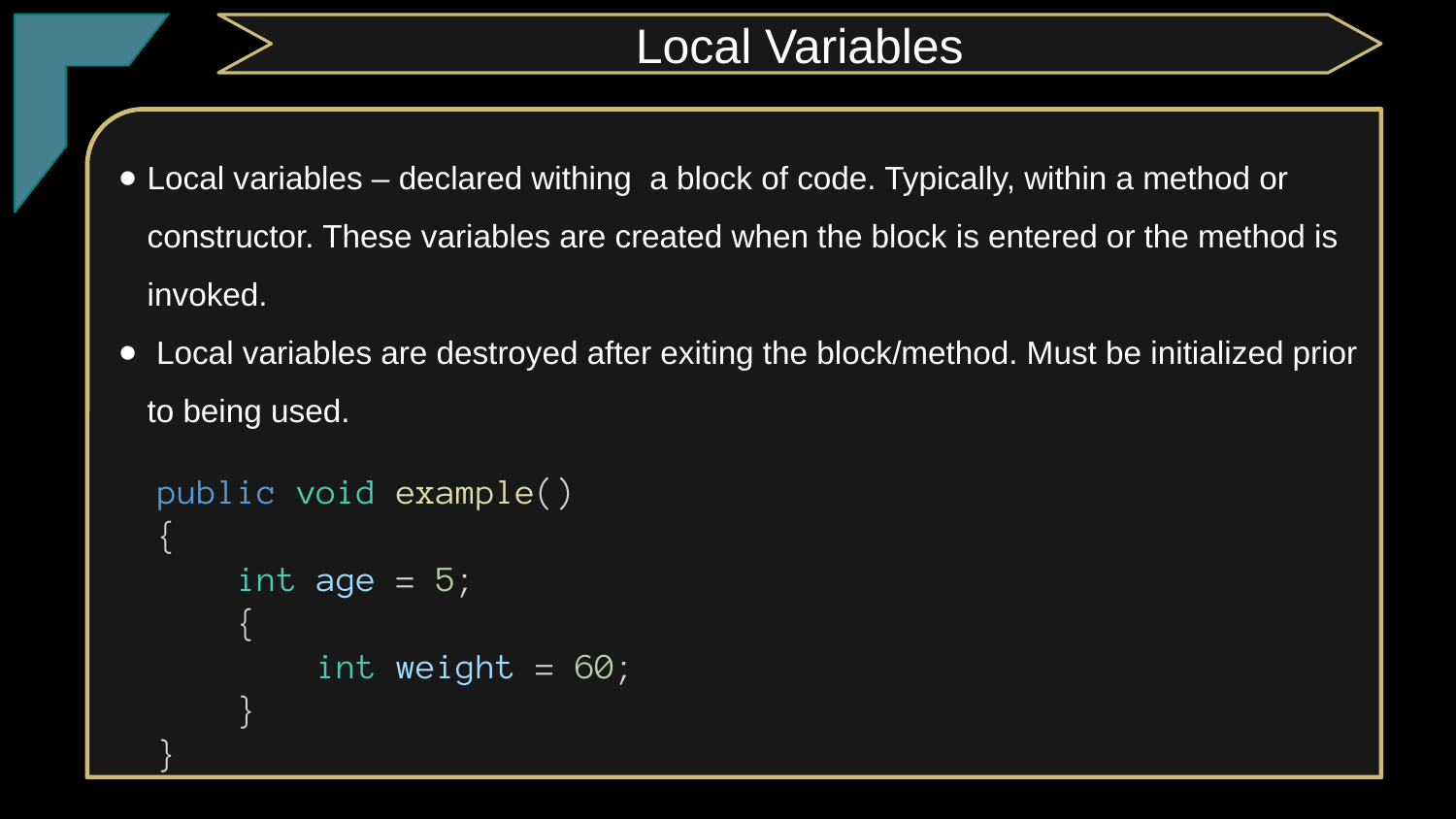

Local Variables
Local variables – declared withing  a block of code. Typically, within a method or constructor. These variables are created when the block is entered or the method is invoked.
 Local variables are destroyed after exiting the block/method. Must be initialized prior to being used.

  public void example()
  {
      int age = 5;
      {
          int weight = 60;
      }
  }